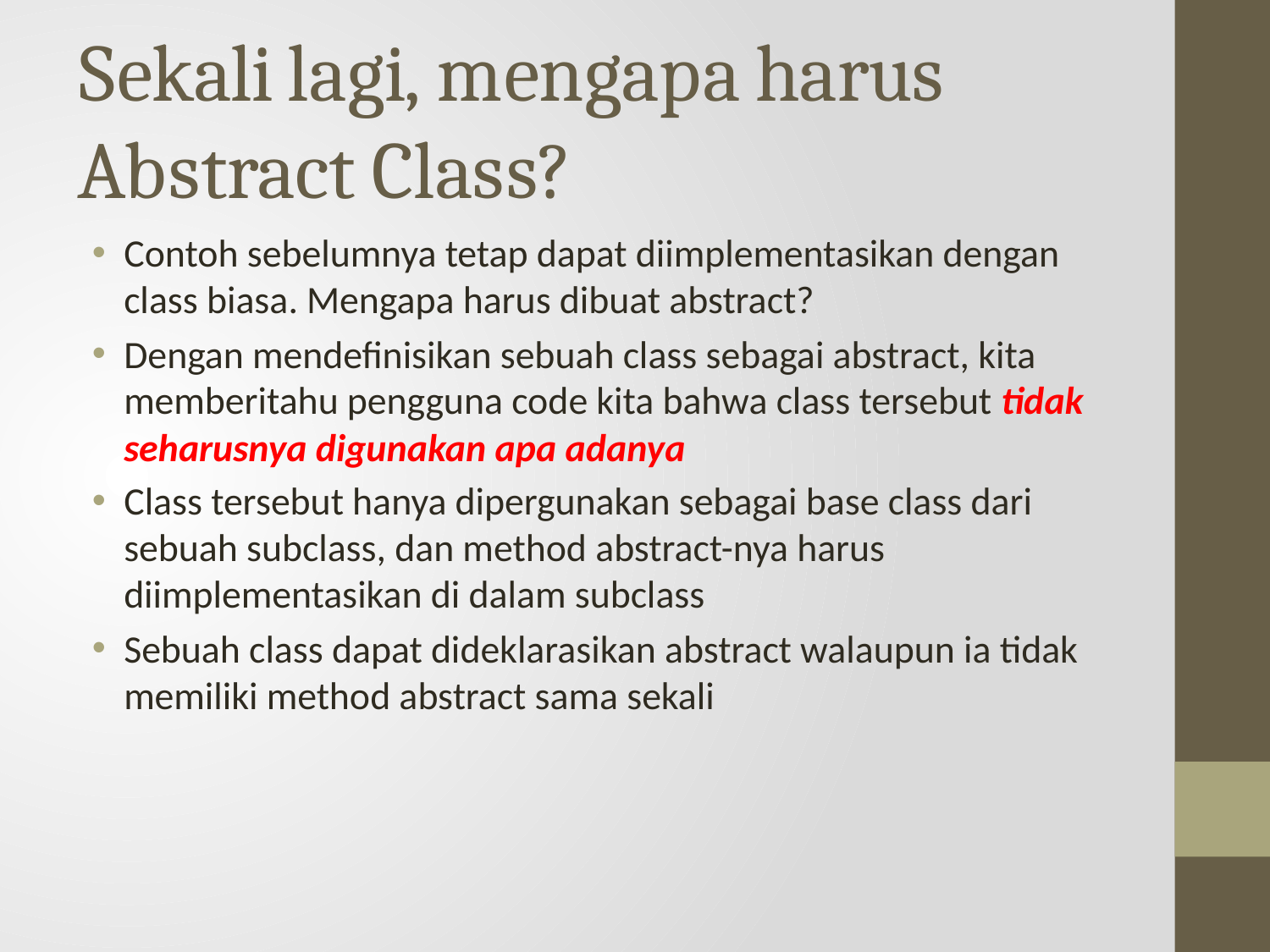

# Sekali lagi, mengapa harus Abstract Class?
Contoh sebelumnya tetap dapat diimplementasikan dengan class biasa. Mengapa harus dibuat abstract?
Dengan mendefinisikan sebuah class sebagai abstract, kita memberitahu pengguna code kita bahwa class tersebut tidak seharusnya digunakan apa adanya
Class tersebut hanya dipergunakan sebagai base class dari sebuah subclass, dan method abstract-nya harus diimplementasikan di dalam subclass
Sebuah class dapat dideklarasikan abstract walaupun ia tidak memiliki method abstract sama sekali